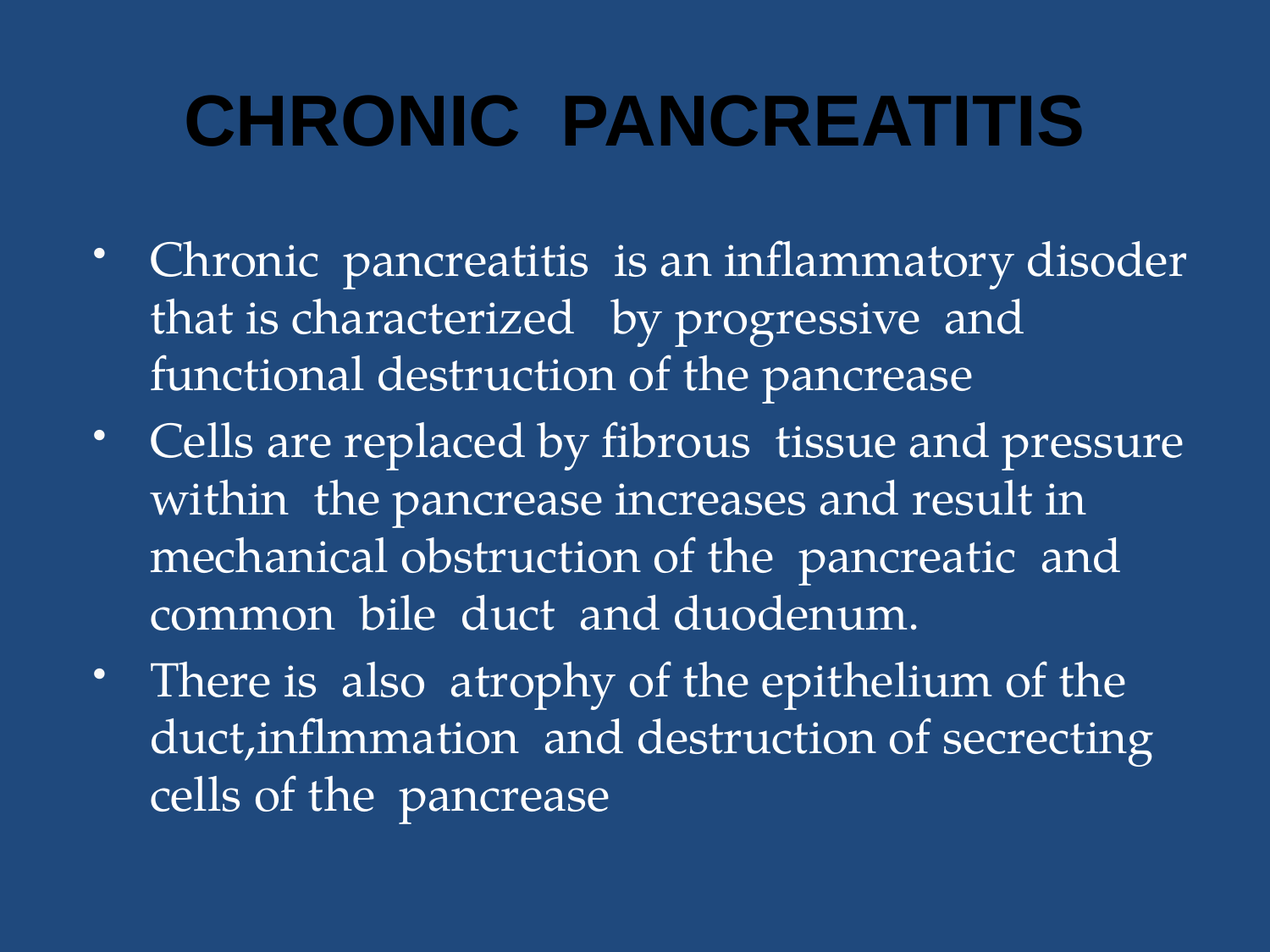

# CHRONIC  PANCREATITIS
Chronic  pancreatitis  is an inflammatory disoder that is characterized   by progressive  and functional destruction of the pancrease
Cells are replaced by fibrous  tissue and pressure within  the pancrease increases and result in mechanical obstruction of the  pancreatic  and common  bile  duct  and duodenum.
There is  also  atrophy of the epithelium of the duct,inflmmation  and destruction of secrecting  cells of the  pancrease